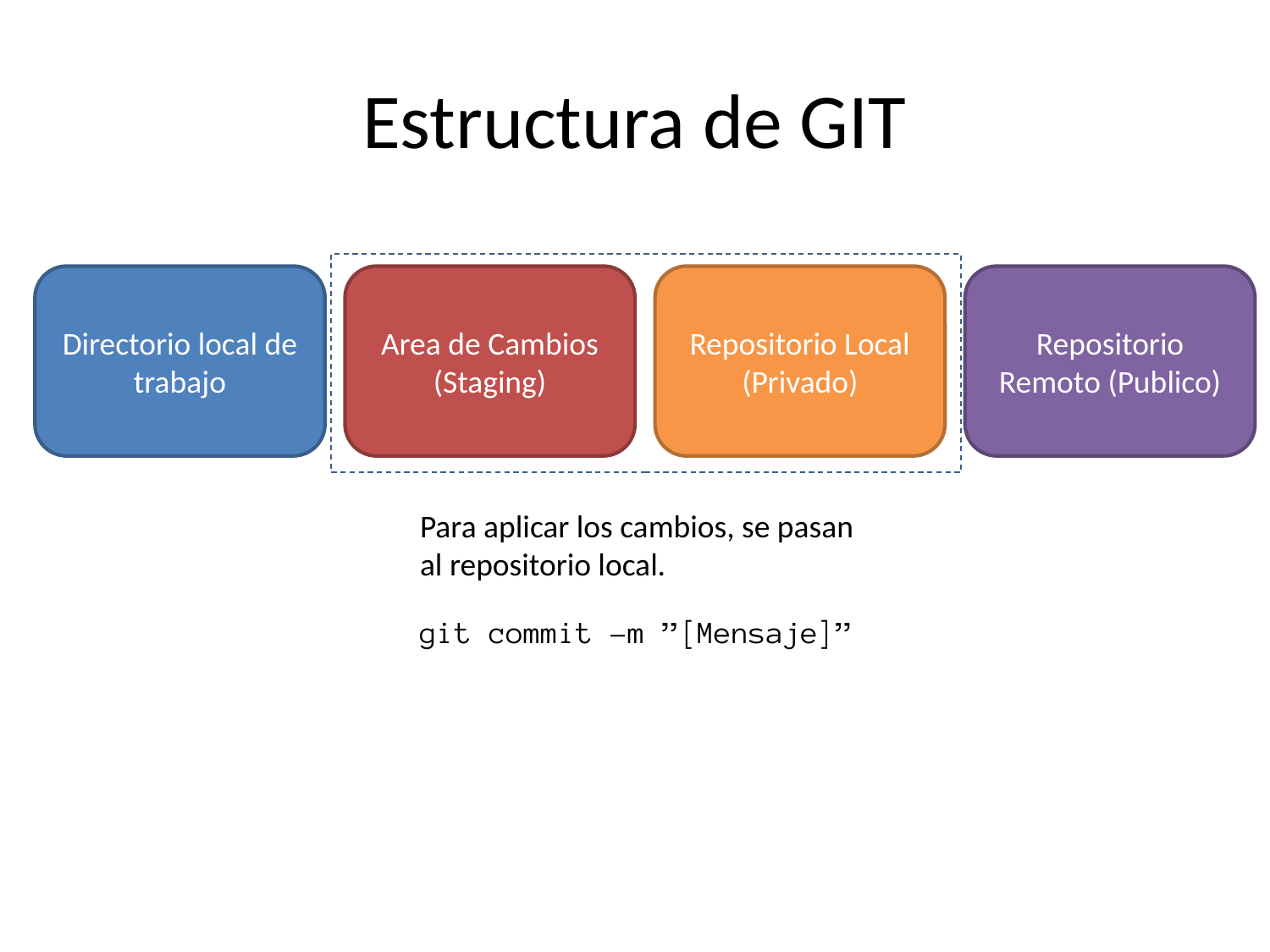

# Estructura de GIT

Directorio local de trabajo
Area de Cambios (Staging)
Repositorio Local (Privado)
Repositorio Remoto (Publico)
Para aplicar los cambios, se pasan al repositorio local.

git commit –m ”[Mensaje]”